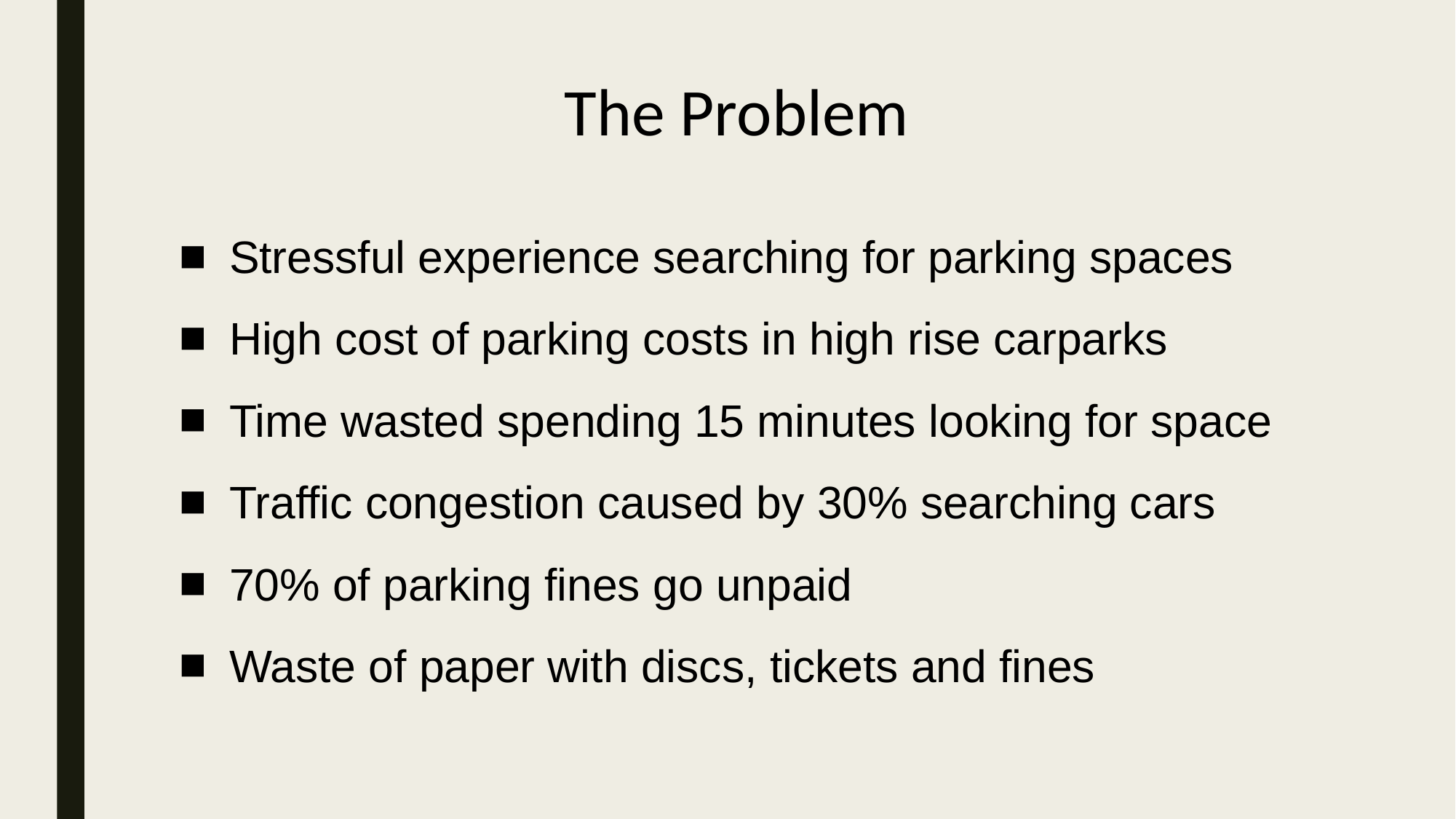

# The Problem
Stressful experience searching for parking spaces
High cost of parking costs in high rise carparks
Time wasted spending 15 minutes looking for space
Traffic congestion caused by 30% searching cars
70% of parking fines go unpaid
Waste of paper with discs, tickets and fines